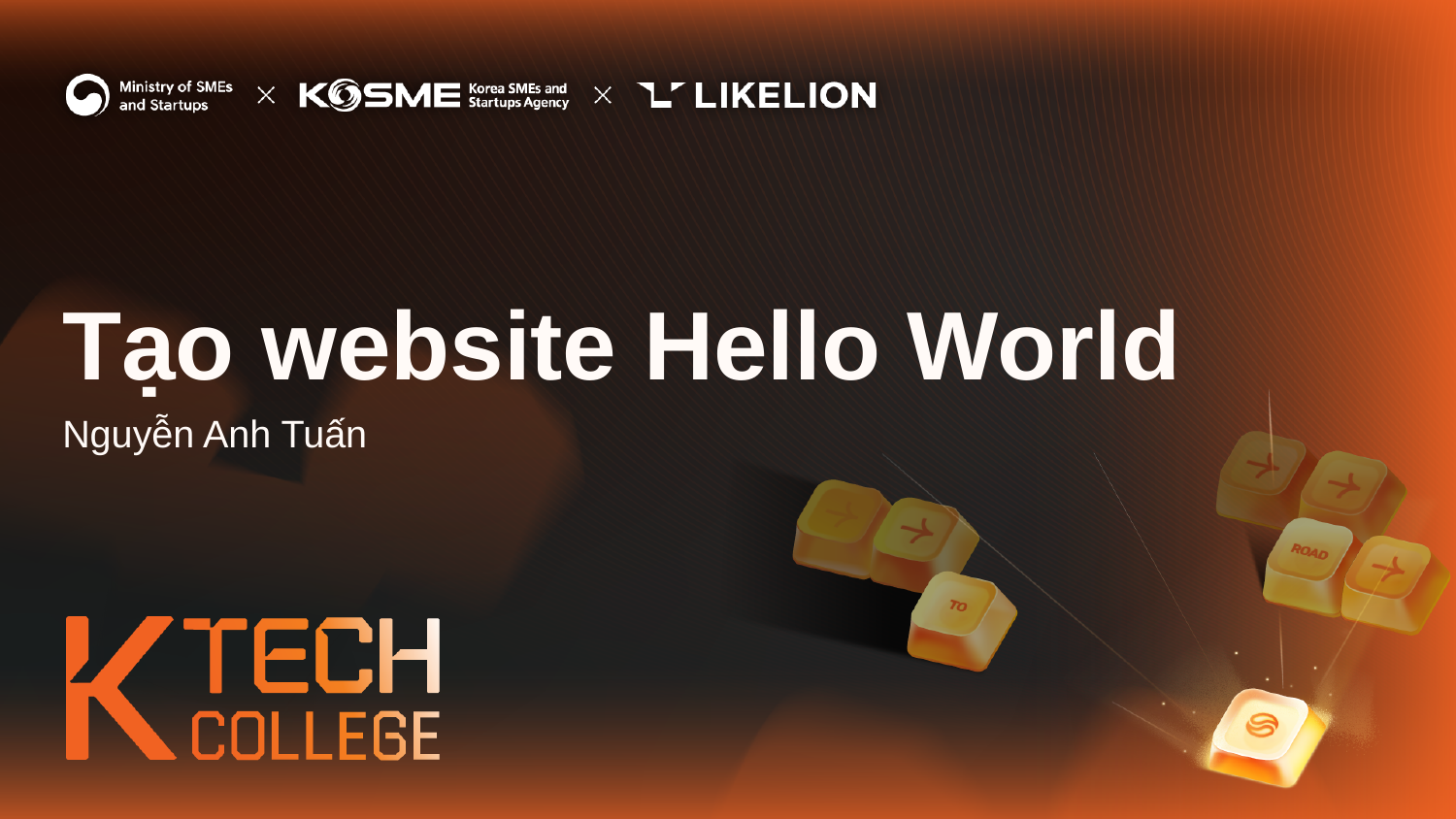

# Tạo website Hello World
Nguyễn Anh Tuấn